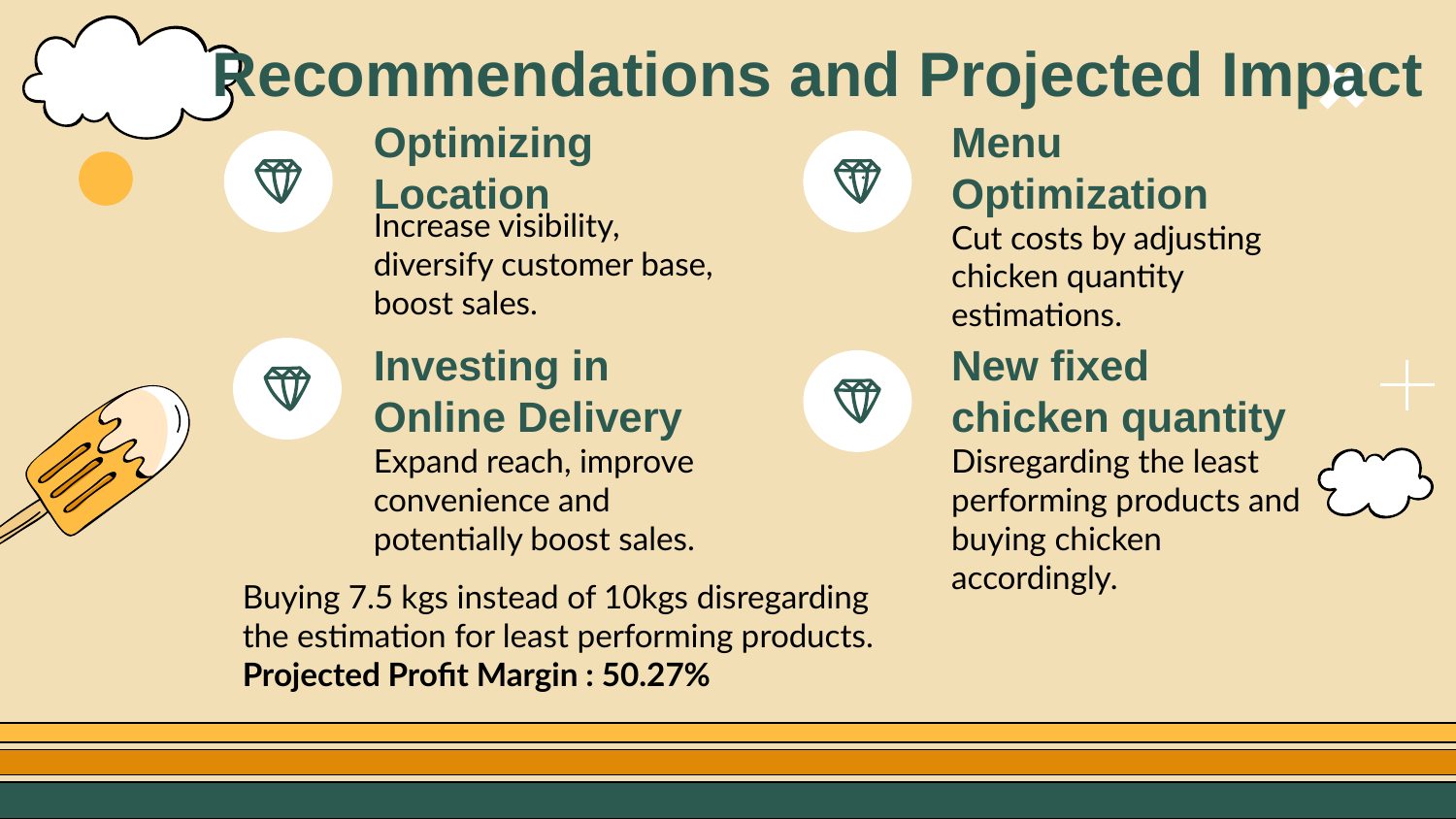

# Recommendations and Projected Impact

Optimizing Location
Menu Optimization
Increase visibility, diversify customer base, boost sales.
Cut costs by adjusting chicken quantity estimations.

Investing in Online Delivery
New fixed chicken quantity
Expand reach, improve convenience and potentially boost sales.
Disregarding the least performing products and buying chicken accordingly.
Buying 7.5 kgs instead of 10kgs disregarding the estimation for least performing products.
Projected Profit Margin : 50.27%